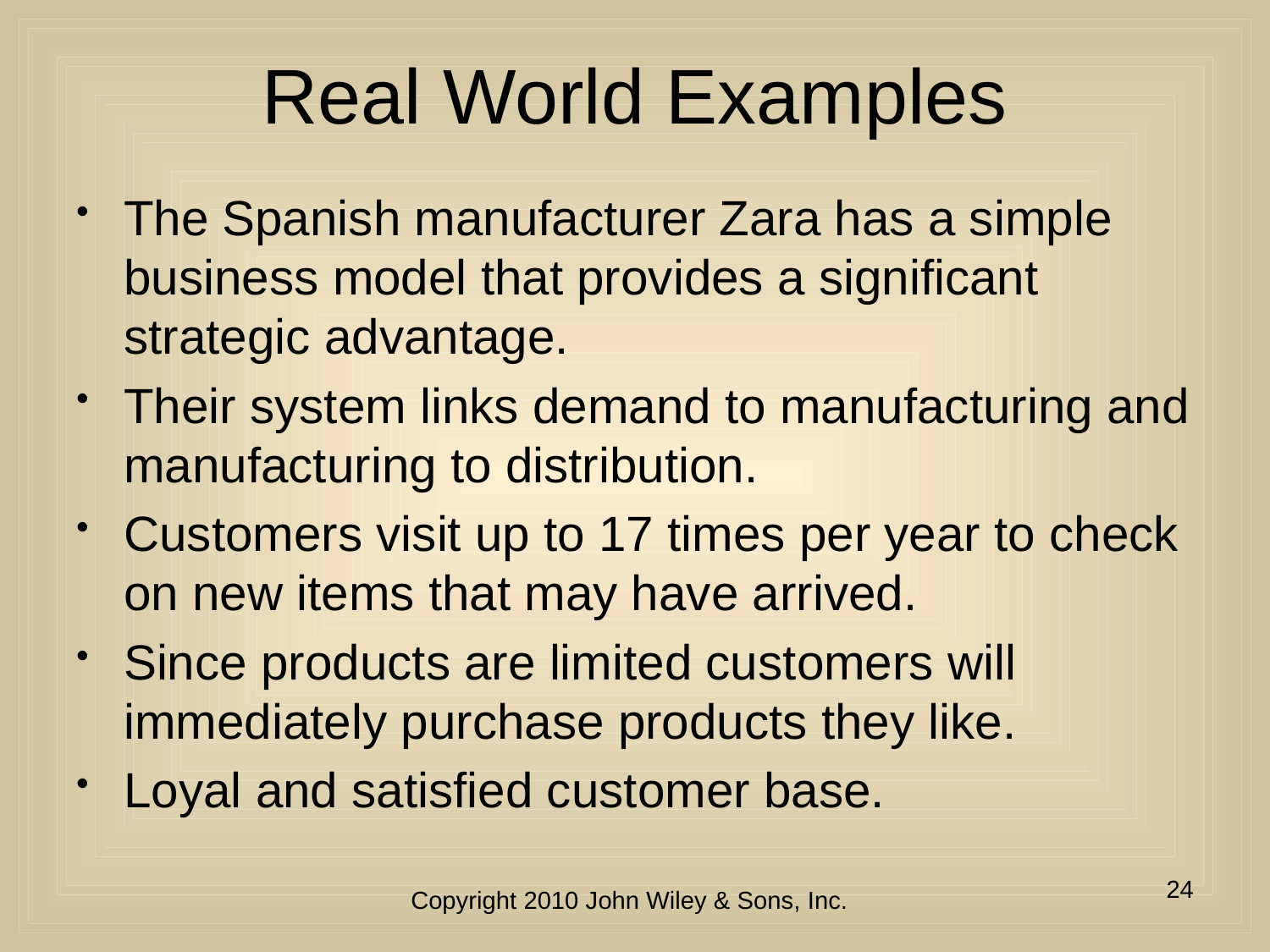

# Real World Examples
The Spanish manufacturer Zara has a simple business model that provides a significant strategic advantage.
Their system links demand to manufacturing and manufacturing to distribution.
Customers visit up to 17 times per year to check on new items that may have arrived.
Since products are limited customers will immediately purchase products they like.
Loyal and satisfied customer base.
24
Copyright 2010 John Wiley & Sons, Inc.